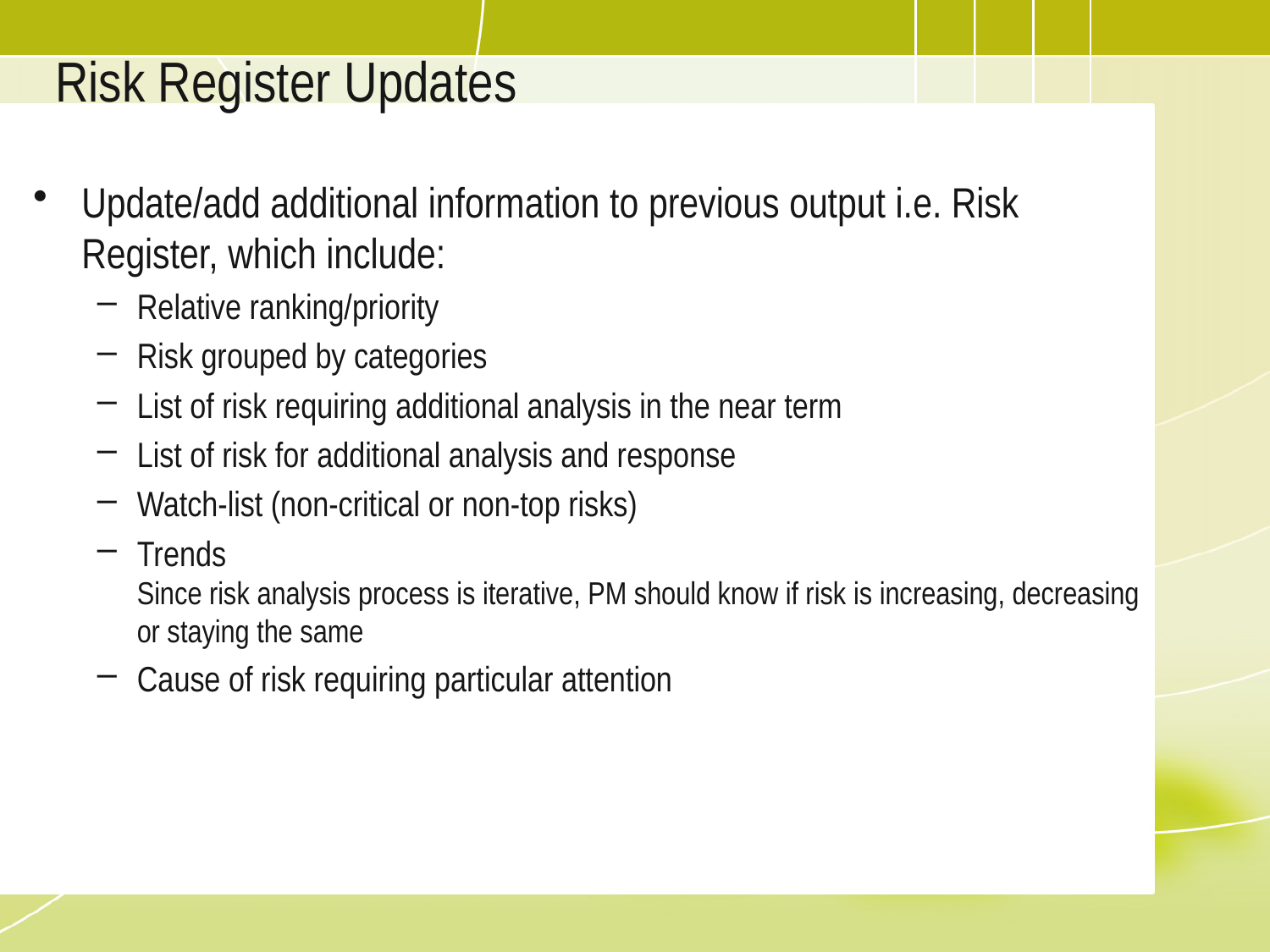

# Risk Register Updates
Update/add additional information to previous output i.e. Risk Register, which include:
Relative ranking/priority
Risk grouped by categories
List of risk requiring additional analysis in the near term
List of risk for additional analysis and response
Watch-list (non-critical or non-top risks)
Trends
Since risk analysis process is iterative, PM should know if risk is increasing, decreasing or staying the same
Cause of risk requiring particular attention